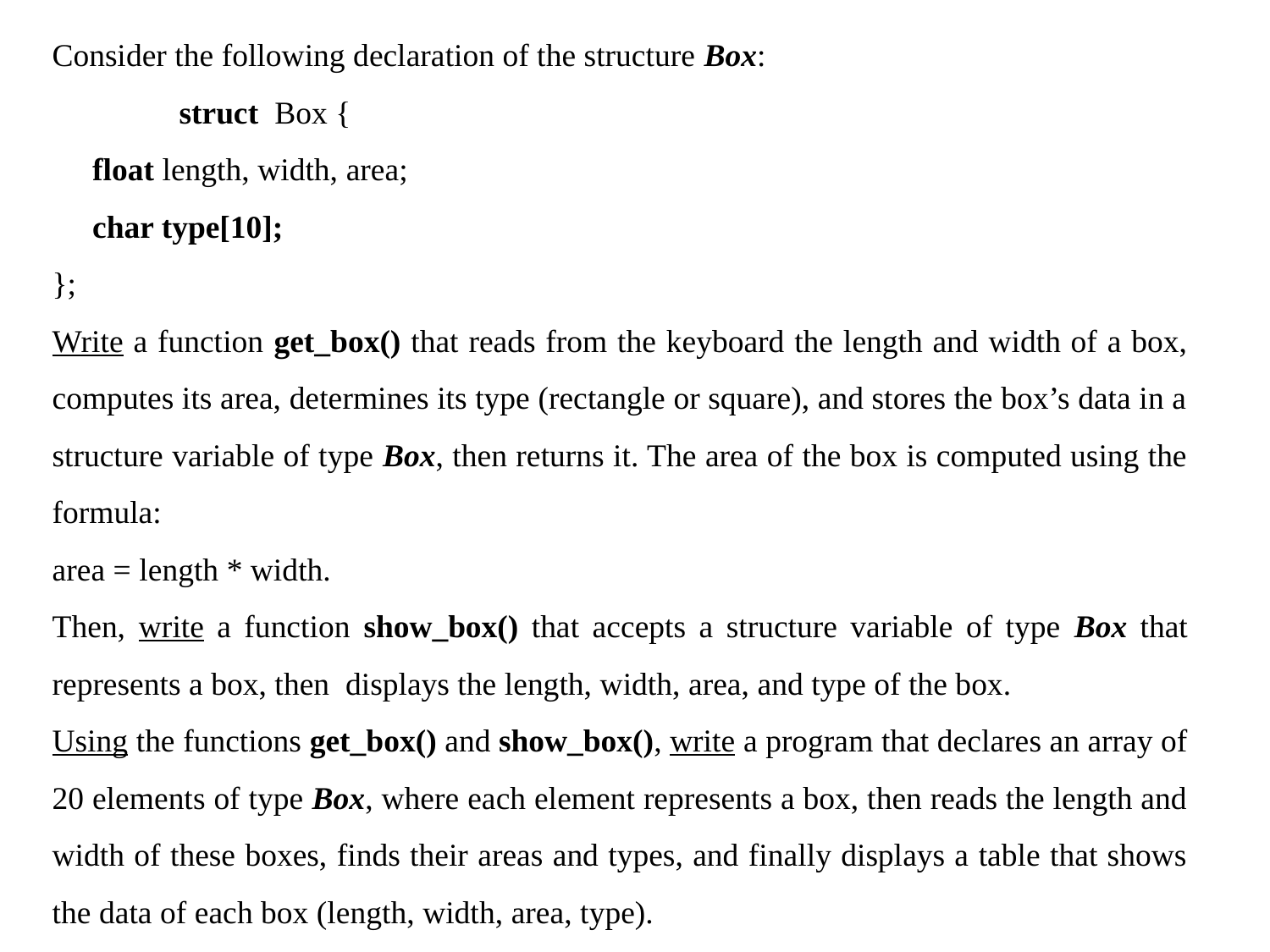

Consider the following declaration of the structure Box:
	struct  Box {
     float length, width, area;
     char type[10];
};
Write a function get_box() that reads from the keyboard the length and width of a box, computes its area, determines its type (rectangle or square), and stores the box’s data in a structure variable of type Box, then returns it. The area of the box is computed using the formula:
area = length * width.
Then, write a function show_box() that accepts a structure variable of type Box that represents a box, then  displays the length, width, area, and type of the box.
Using the functions get_box() and show_box(), write a program that declares an array of 20 elements of type Box, where each element represents a box, then reads the length and width of these boxes, finds their areas and types, and finally displays a table that shows the data of each box (length, width, area, type).